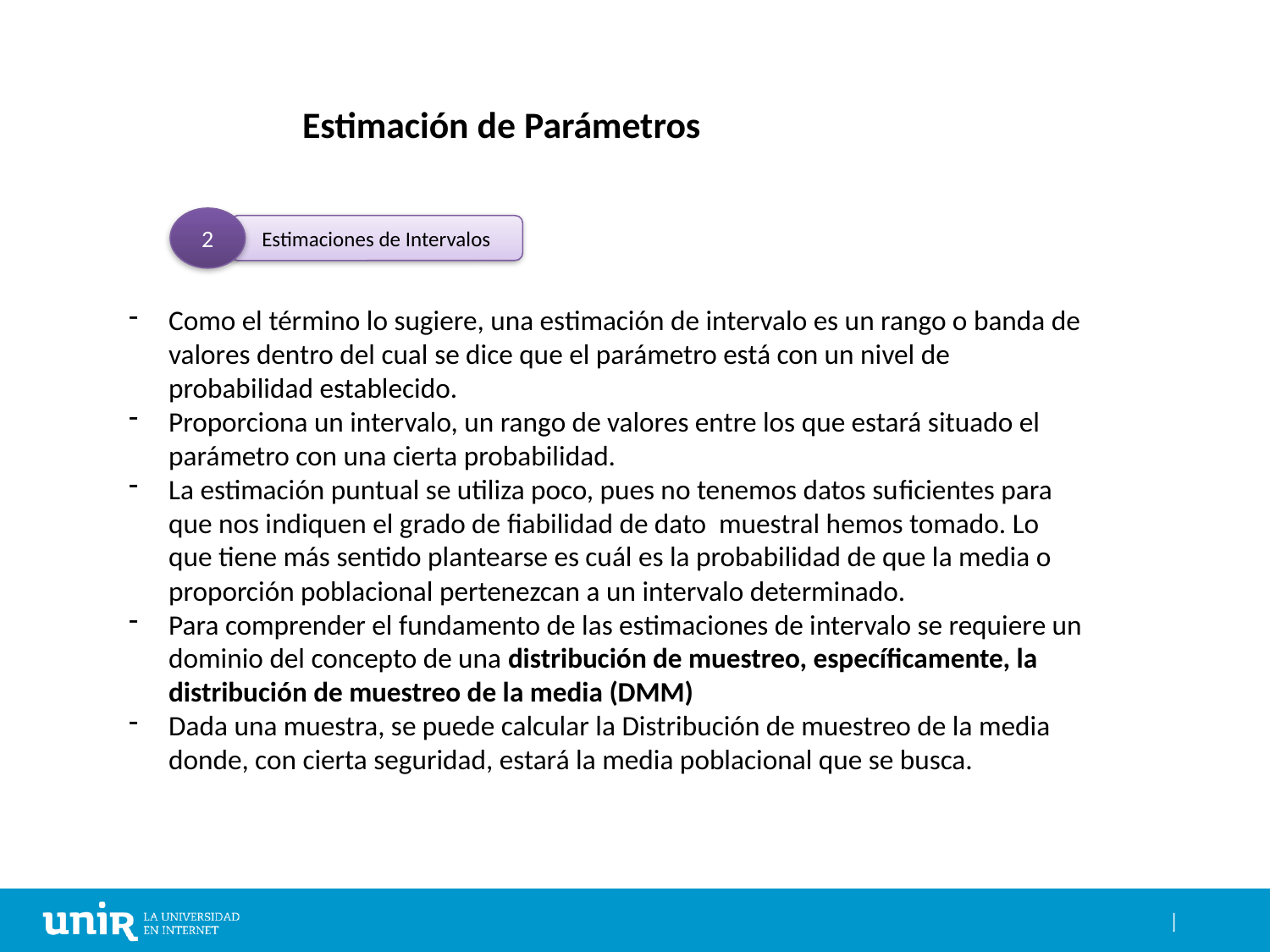

Estimación de Parámetros
2
Estimaciones de Intervalos
Como el término lo sugiere, una estimación de intervalo es un rango o banda de valores dentro del cual se dice que el parámetro está con un nivel de probabilidad establecido.
Proporciona un intervalo, un rango de valores entre los que estará situado el parámetro con una cierta probabilidad.
La estimación puntual se utiliza poco, pues no tenemos datos suficientes para que nos indiquen el grado de fiabilidad de dato  muestral hemos tomado. Lo que tiene más sentido plantearse es cuál es la probabilidad de que la media o proporción poblacional pertenezcan a un intervalo determinado.
Para comprender el fundamento de las estimaciones de intervalo se requiere un dominio del concepto de una distribución de muestreo, específicamente, la distribución de muestreo de la media (DMM)
Dada una muestra, se puede calcular la Distribución de muestreo de la media donde, con cierta seguridad, estará la media poblacional que se busca.
15